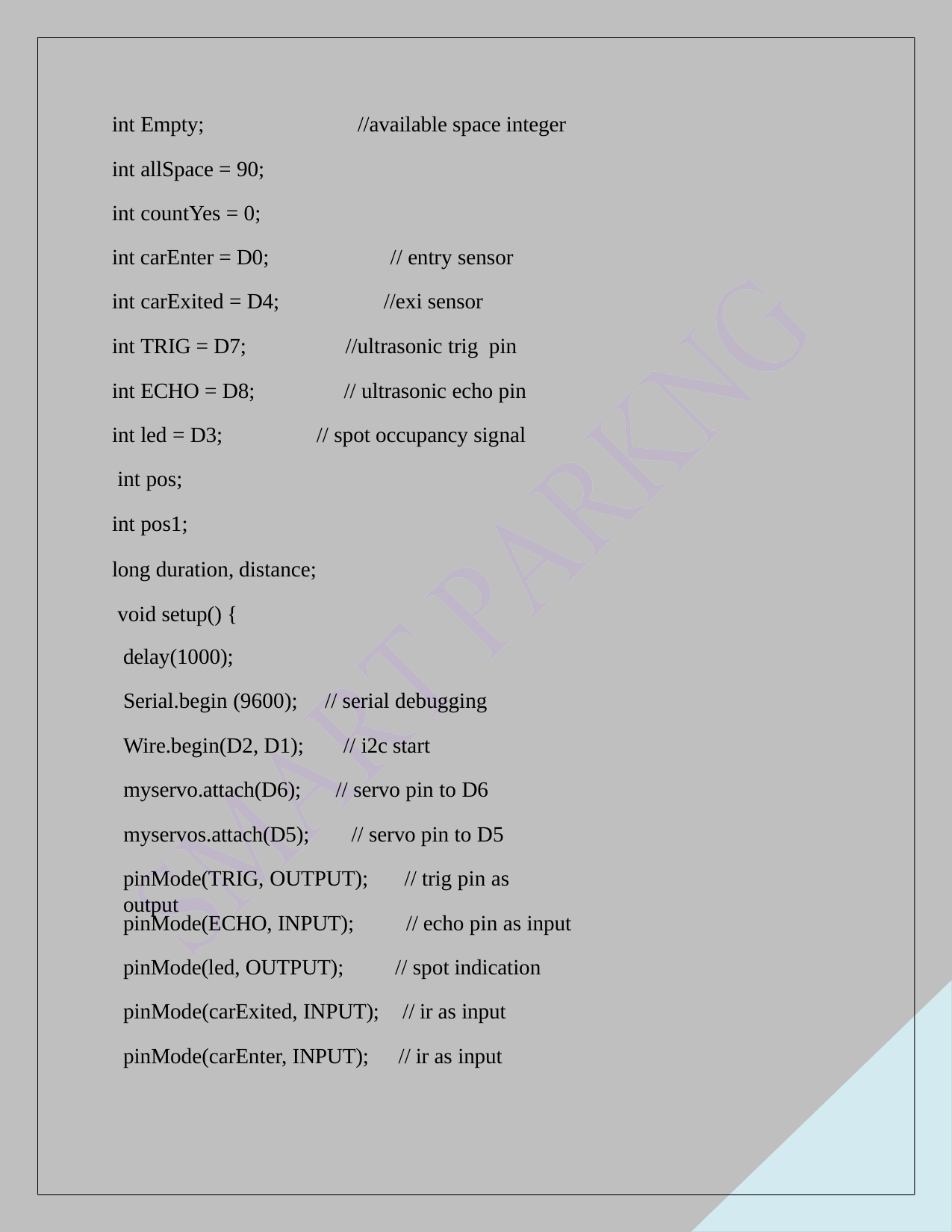

int Empty;
//available space integer
int allSpace = 90;
int countYes = 0;  int carEnter = D0;  int carExited = D4;
// entry sensor
//exi sensor
int TRIG = D7;
//ultrasonic trig pin
int ECHO = D8;
int led = D3;  int pos;
// ultrasonic echo pin
// spot occupancy signal
int pos1;
long duration, distance;  void setup() {
delay(1000);
Serial.begin (9600);
// serial debugging
Wire.begin(D2, D1);
myservo.attach(D6);
// i2c start
// servo pin to D6
myservos.attach(D5);	// servo pin to D5
pinMode(TRIG, OUTPUT);	// trig pin as output
pinMode(ECHO, INPUT);
pinMode(led, OUTPUT);
// echo pin as input
// spot indication
pinMode(carExited, INPUT);
pinMode(carEnter, INPUT);
// ir as input
// ir as input